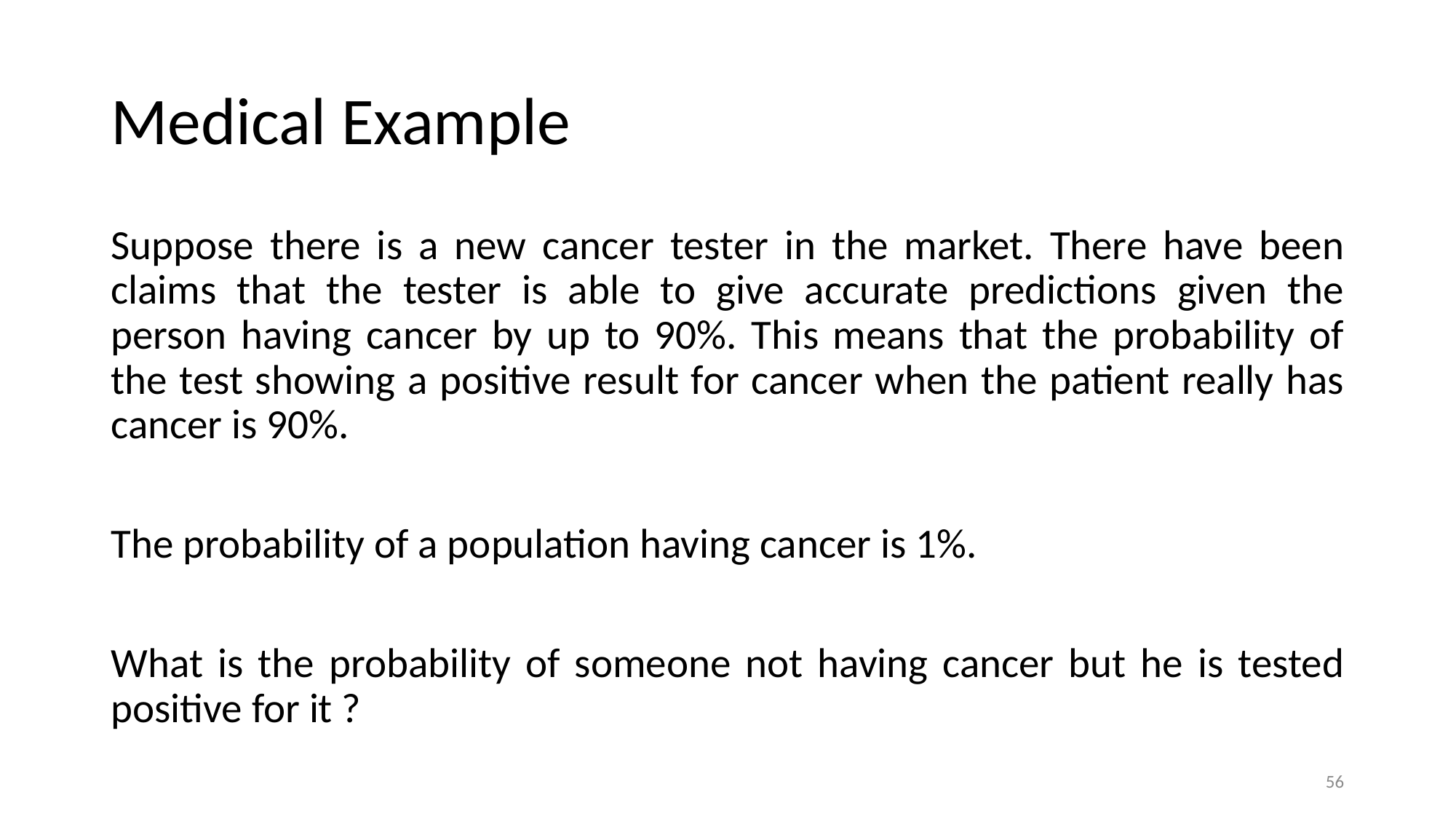

# Medical Example
Suppose there is a new cancer tester in the market. There have been claims that the tester is able to give accurate predictions given the person having cancer by up to 90%. This means that the probability of the test showing a positive result for cancer when the patient really has cancer is 90%.

The probability of a population having cancer is 1%.

What is the probability of someone not having cancer but he is tested positive for it ?
56